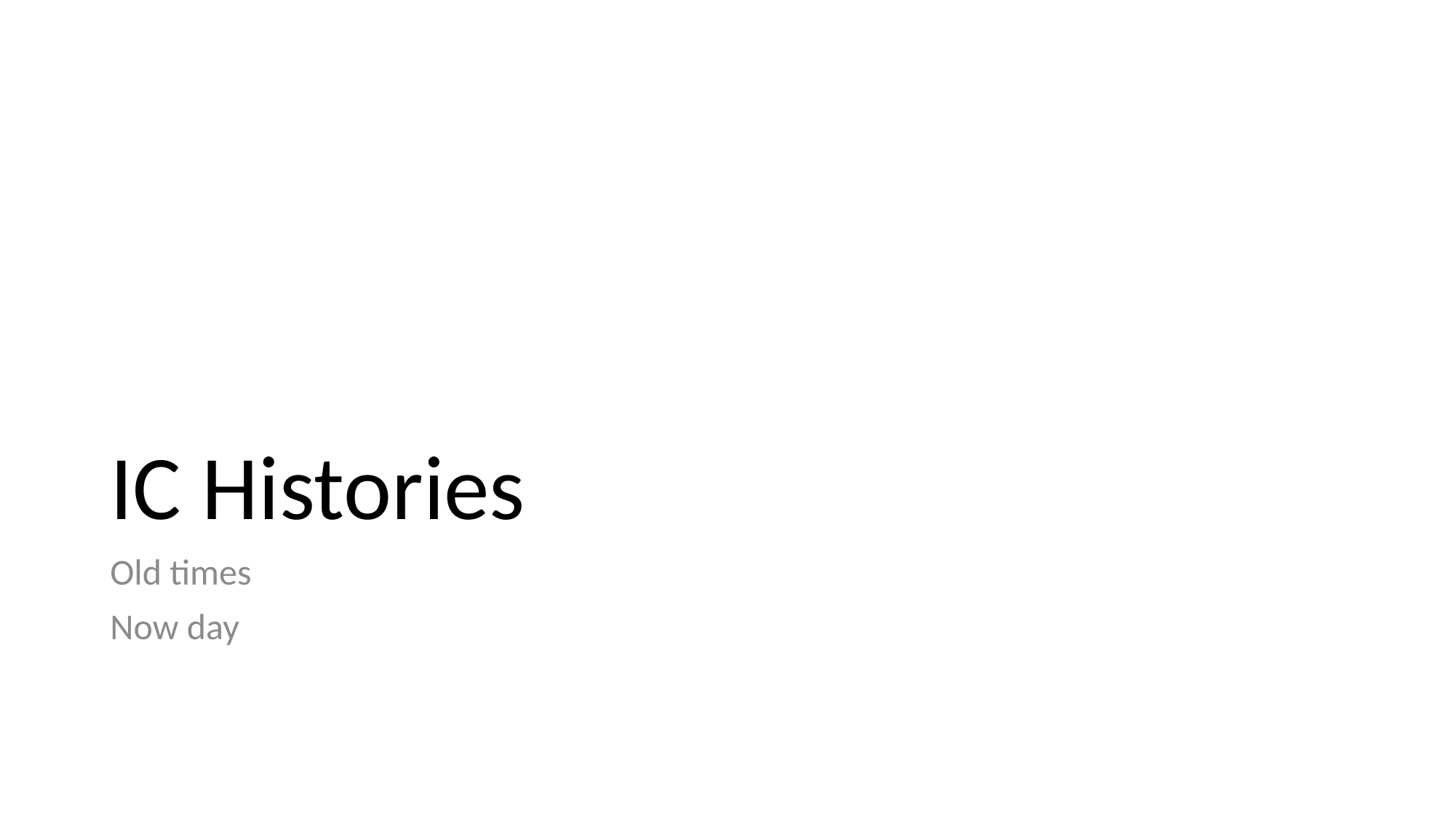

# IC Histories
Old times
Now day